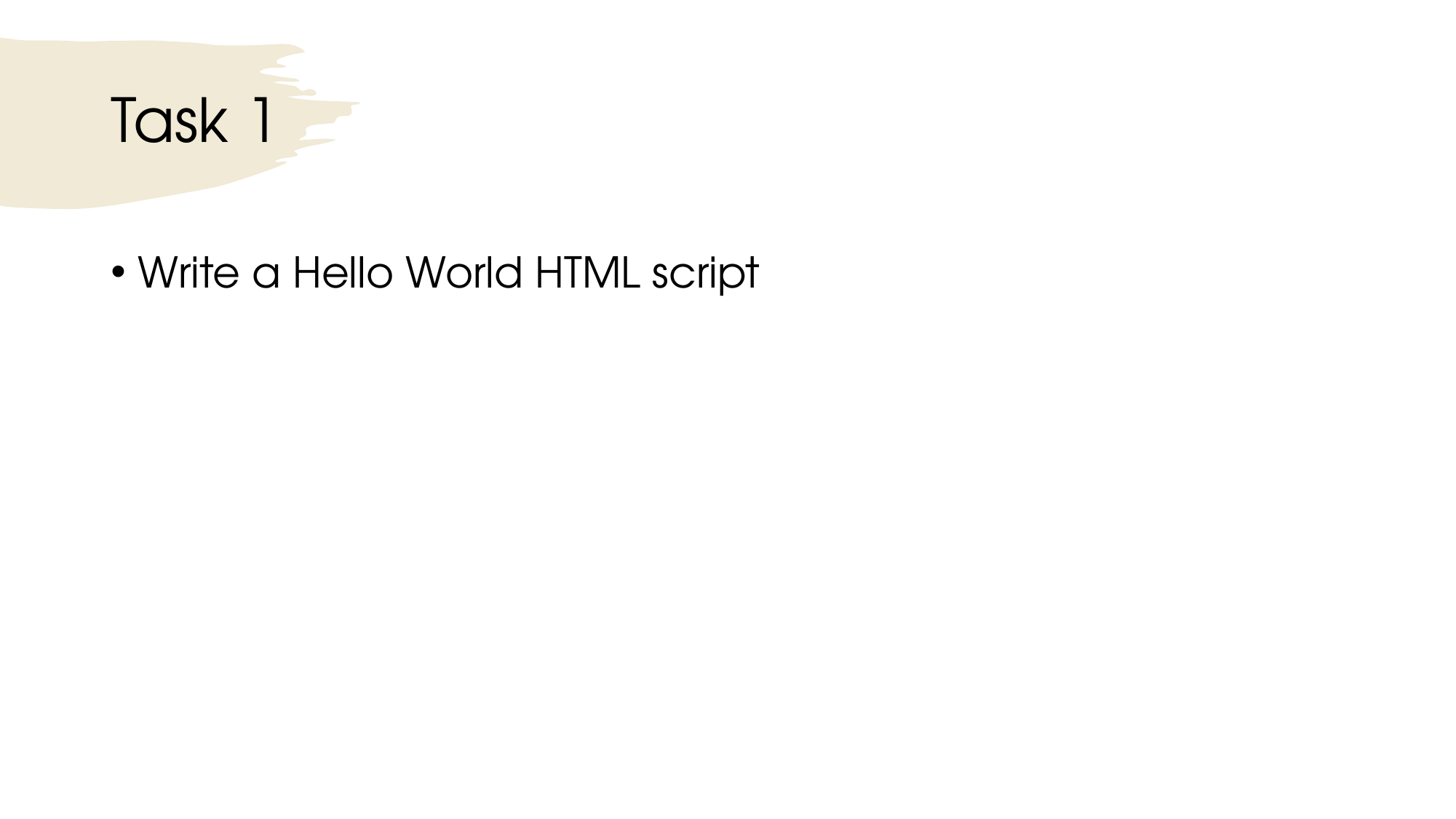

# Task 1
Write a Hello World HTML script